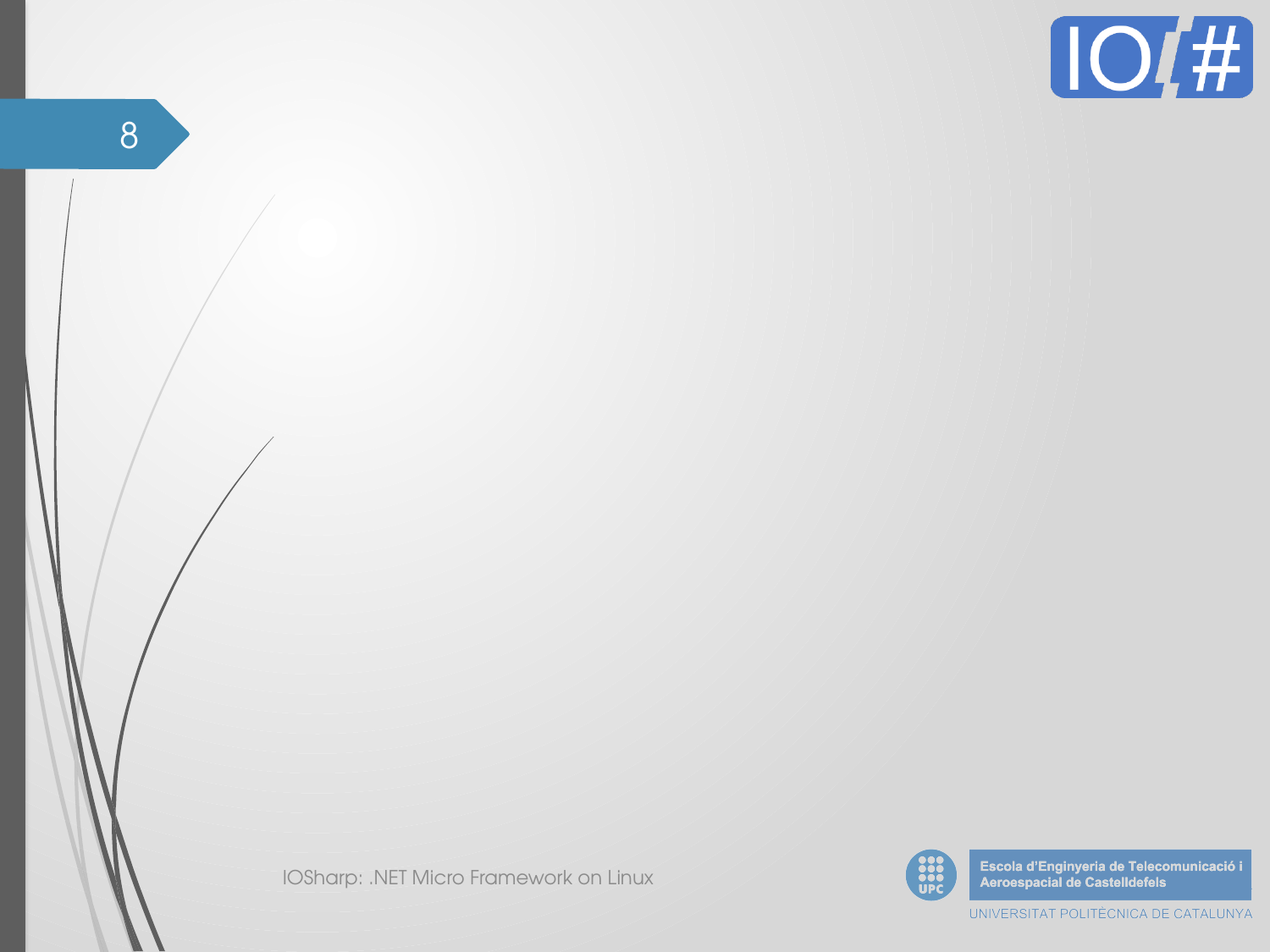

#
8

IOSharp: .NET Micro Framework on Linux